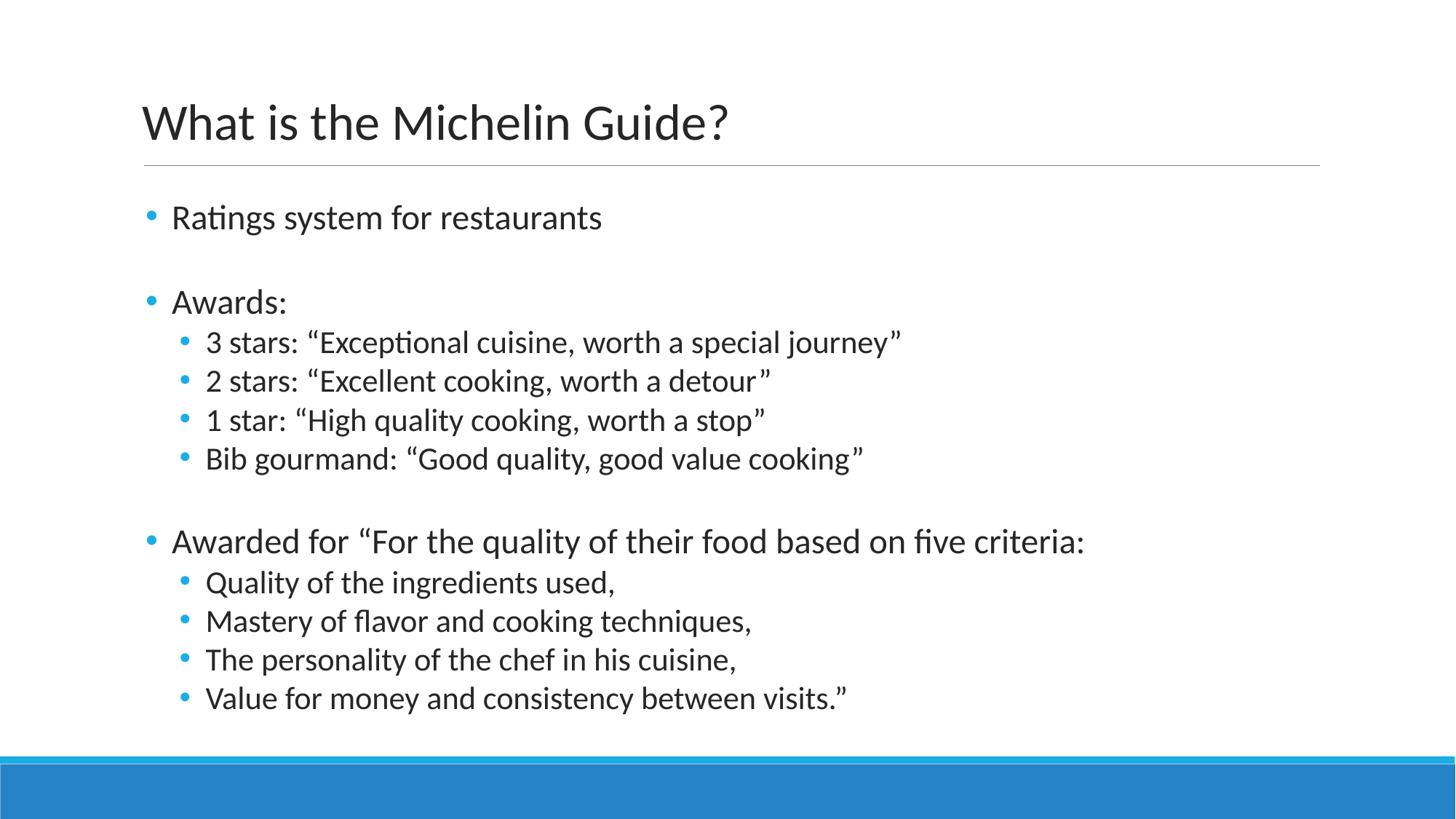

What is the Michelin Guide?

Ratings system for restaurants

Awards:
3 stars: “Exceptional cuisine, worth a special journey”
2 stars: “Excellent cooking, worth a detour”
1 star: “High quality cooking, worth a stop”
Bib gourmand: “Good quality, good value cooking”

Awarded for “For the quality of their food based on five criteria:
Quality of the ingredients used,
Mastery of flavor and cooking techniques,
The personality of the chef in his cuisine,
Value for money and consistency between visits.”